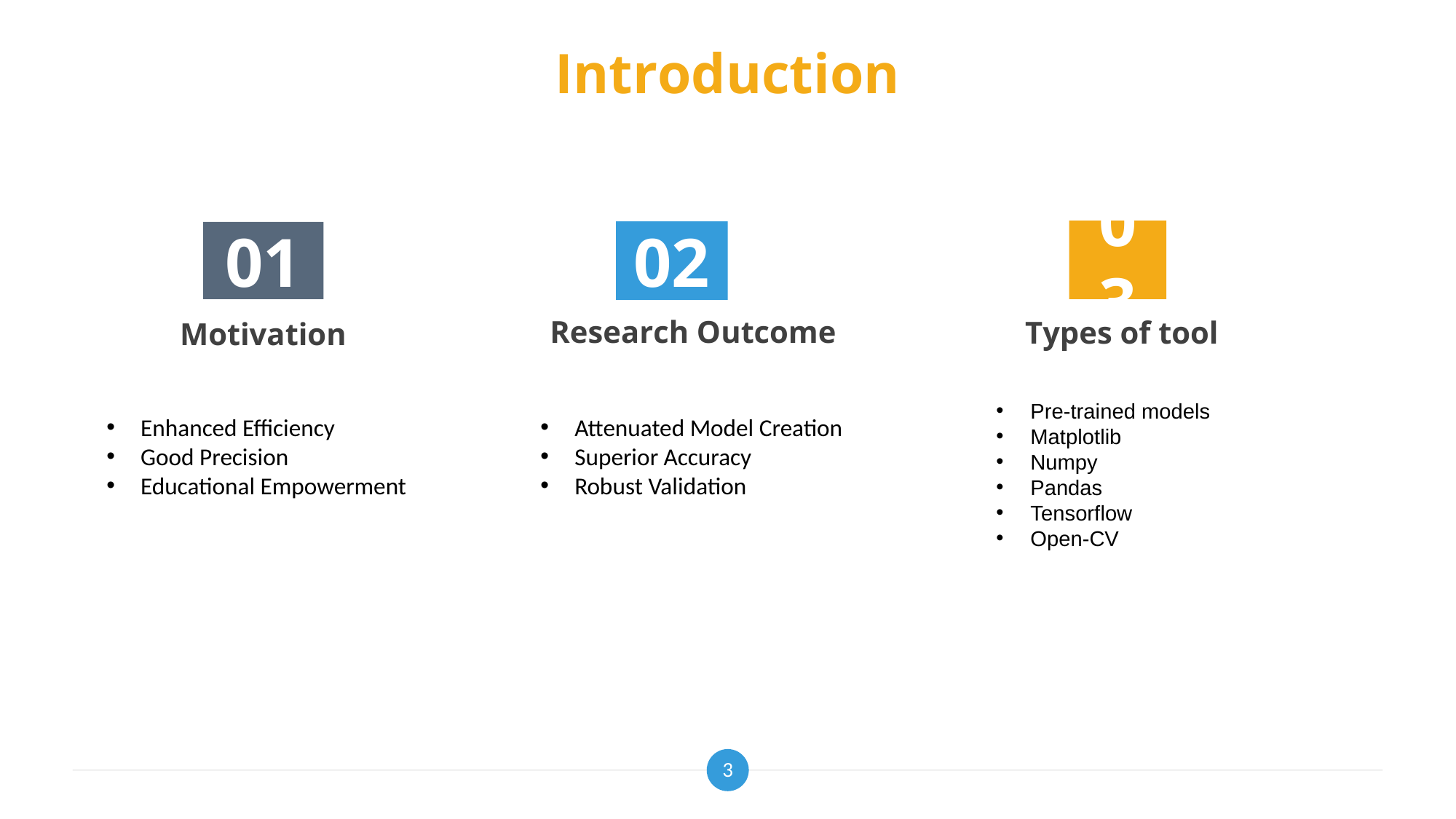

# Introduction

03
02
01
Research Outcome
Types of tool
 Motivation
Pre-trained models
Matplotlib
Numpy
Pandas
Tensorflow
Open-CV
Enhanced Efficiency
Good Precision
Educational Empowerment
Attenuated Model Creation
Superior Accuracy
Robust Validation
3